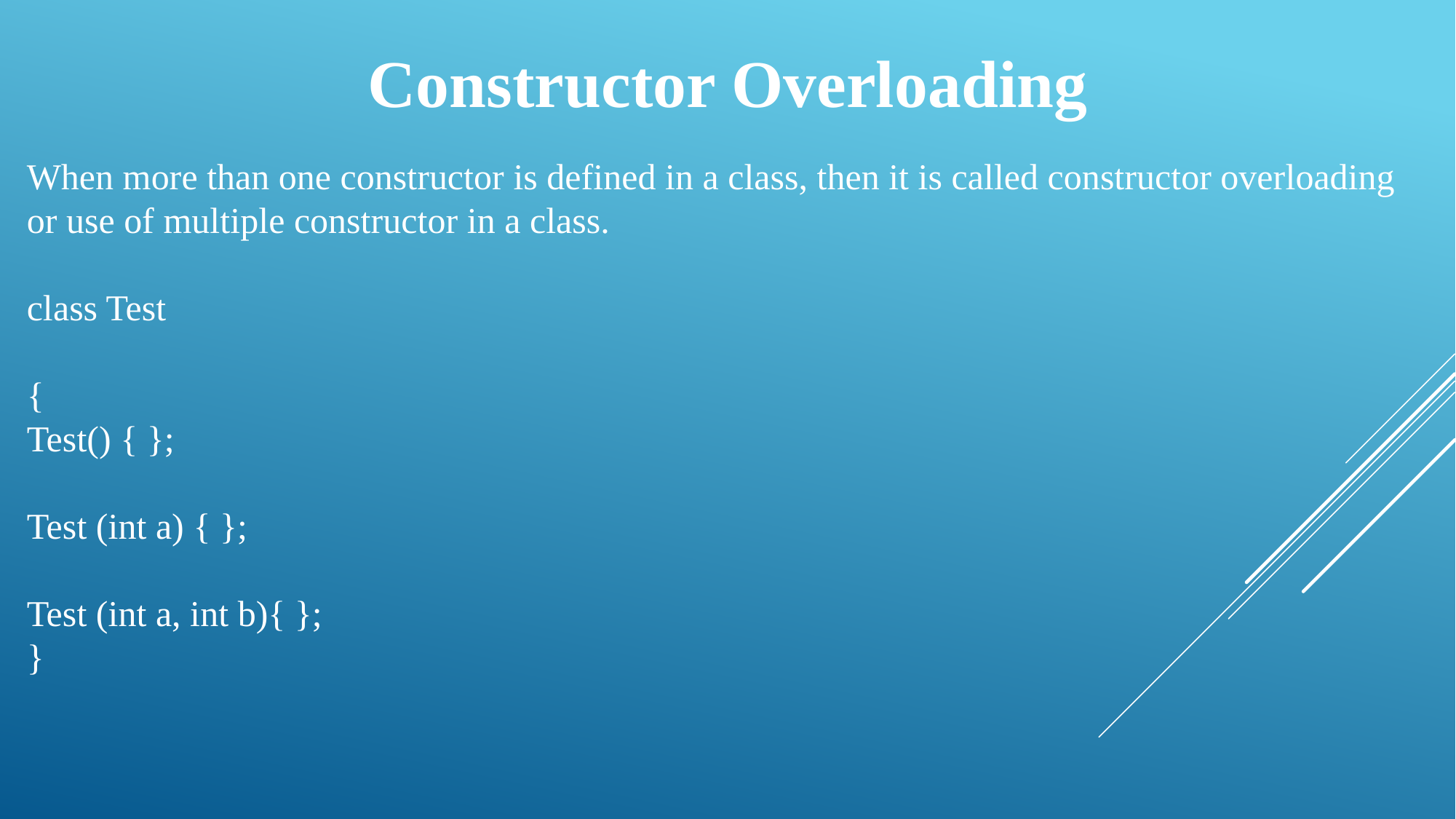

Constructor Overloading

When more than one constructor is defined in a class, then it is called constructor overloading or use of multiple constructor in a class.

class Test

{
Test() { };

Test (int a) { };

Test (int a, int b){ };
}